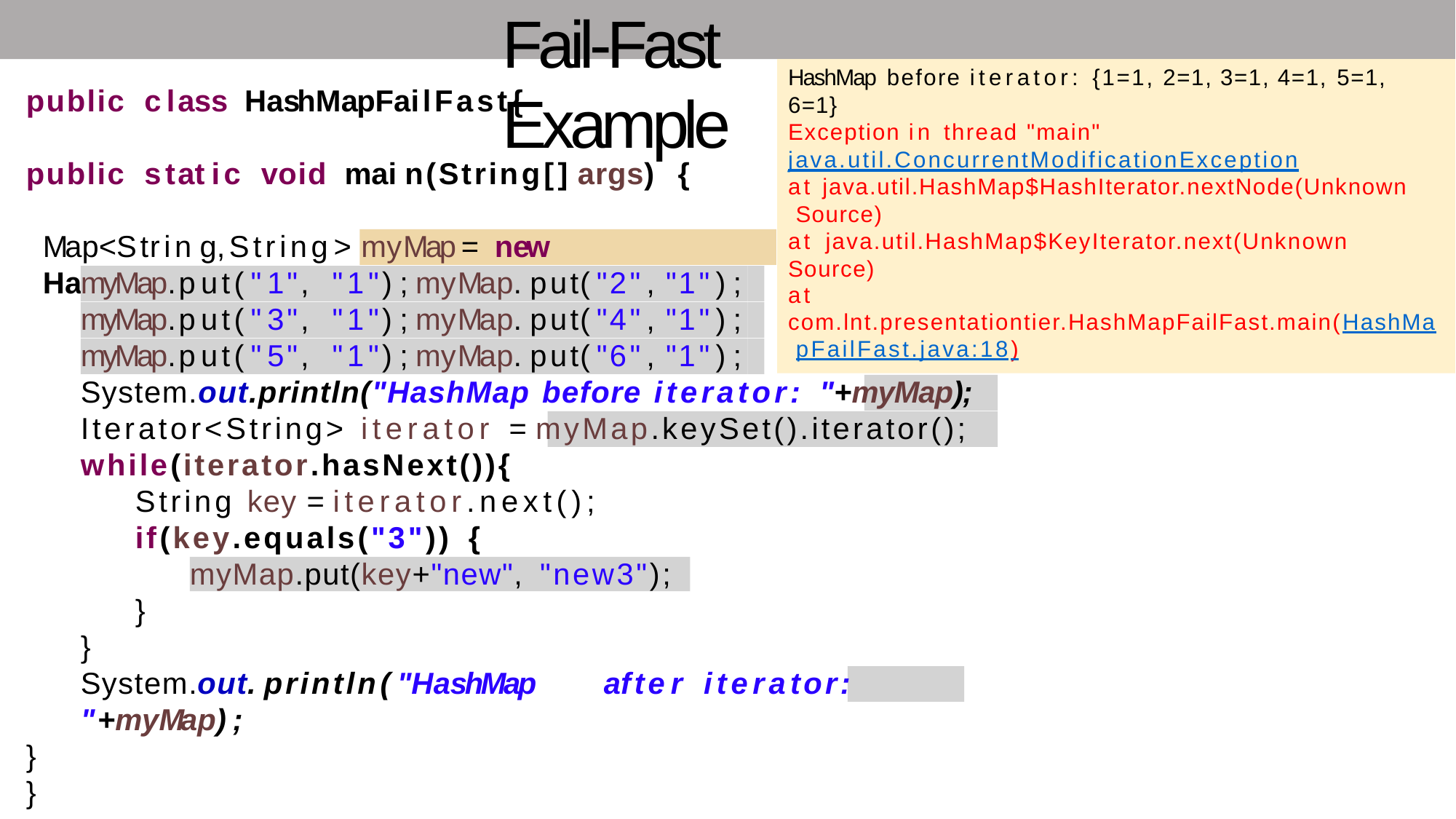

# Fail-Fast Example

HashMap before iterator: {1=1, 2=1, 3=1, 4=1, 5=1,
6=1}
Exception in thread "main"  java.util.ConcurrentModificationException
at java.util.HashMap$HashIterator.nextNode(Unknown  Source)
at java.util.HashMap$KeyIterator.next(Unknown
Source)
at  com.lnt.presentationtier.HashMapFailFast.main(HashMa  pFailFast.java:18)
public	class	HashMapFailFast	{
public	static	void	main(String[]	args)	{
Map<String,String>	myMap	=	new	HashMap<>();

myMap.put("1",	"1");myMap.put("2",	"1");

myMap.put("3",	"1");myMap.put("4",	"1");

myMap.put("5",	"1");myMap.put("6",	"1");

System.out.println("HashMap before iterator: "+myMap);  Iterator<String> iterator = myMap.keySet().iterator();  while(iterator.hasNext()){
String key = iterator.next();
if(key.equals("3")) {
myMap.put(key+"new",	"new3");
}
}
System.out.println("HashMap	after	iterator:	"+myMap);
}
}